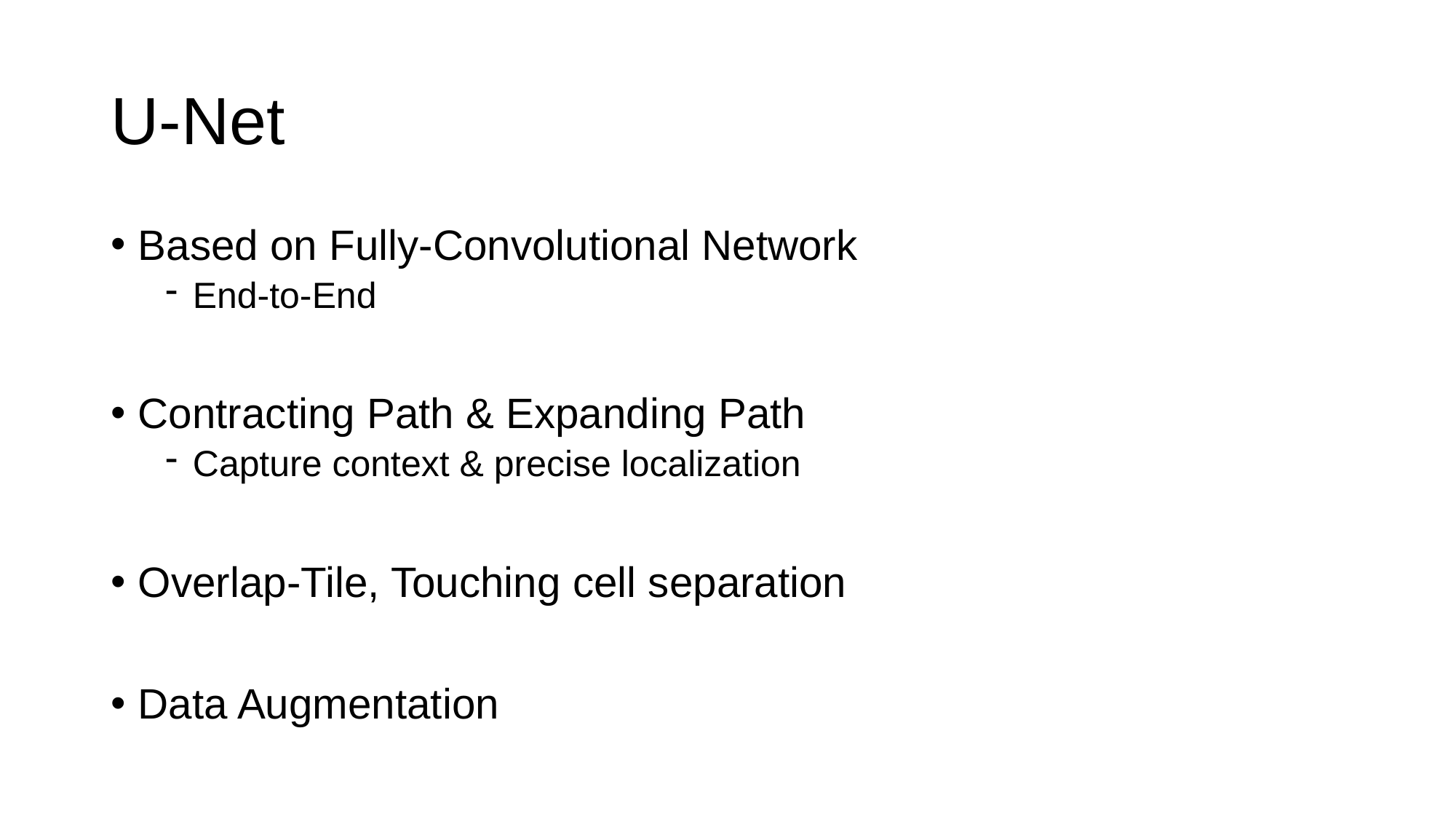

# U-Net
Based on Fully-Convolutional Network
End-to-End

Contracting Path & Expanding Path
Capture context & precise localization

Overlap-Tile, Touching cell separation

Data Augmentation